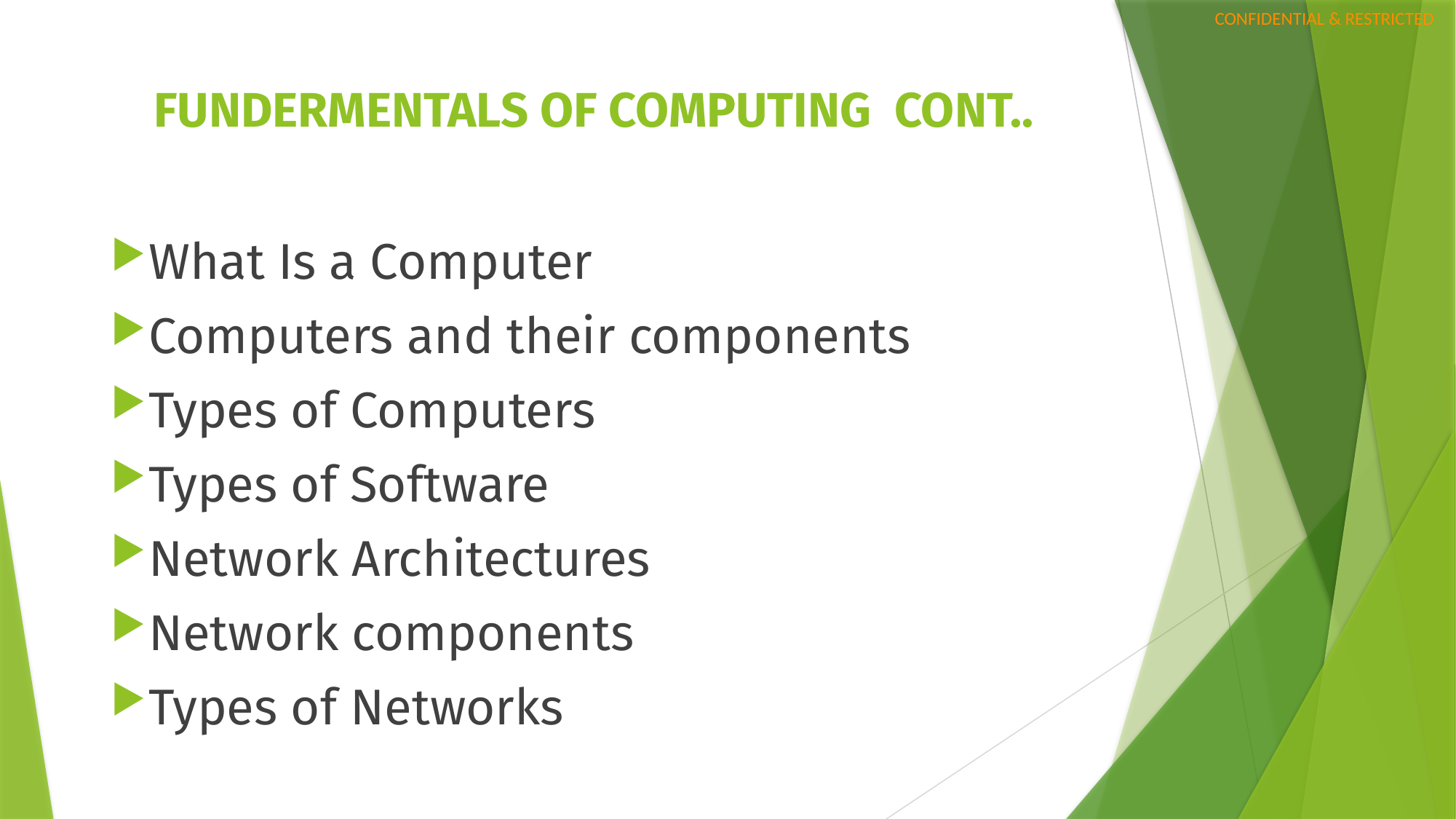

# FUNDERMENTALS OF COMPUTING  CONT..
What Is a Computer
Computers and their components
Types of Computers
Types of Software
Network Architectures
Network components
Types of Networks